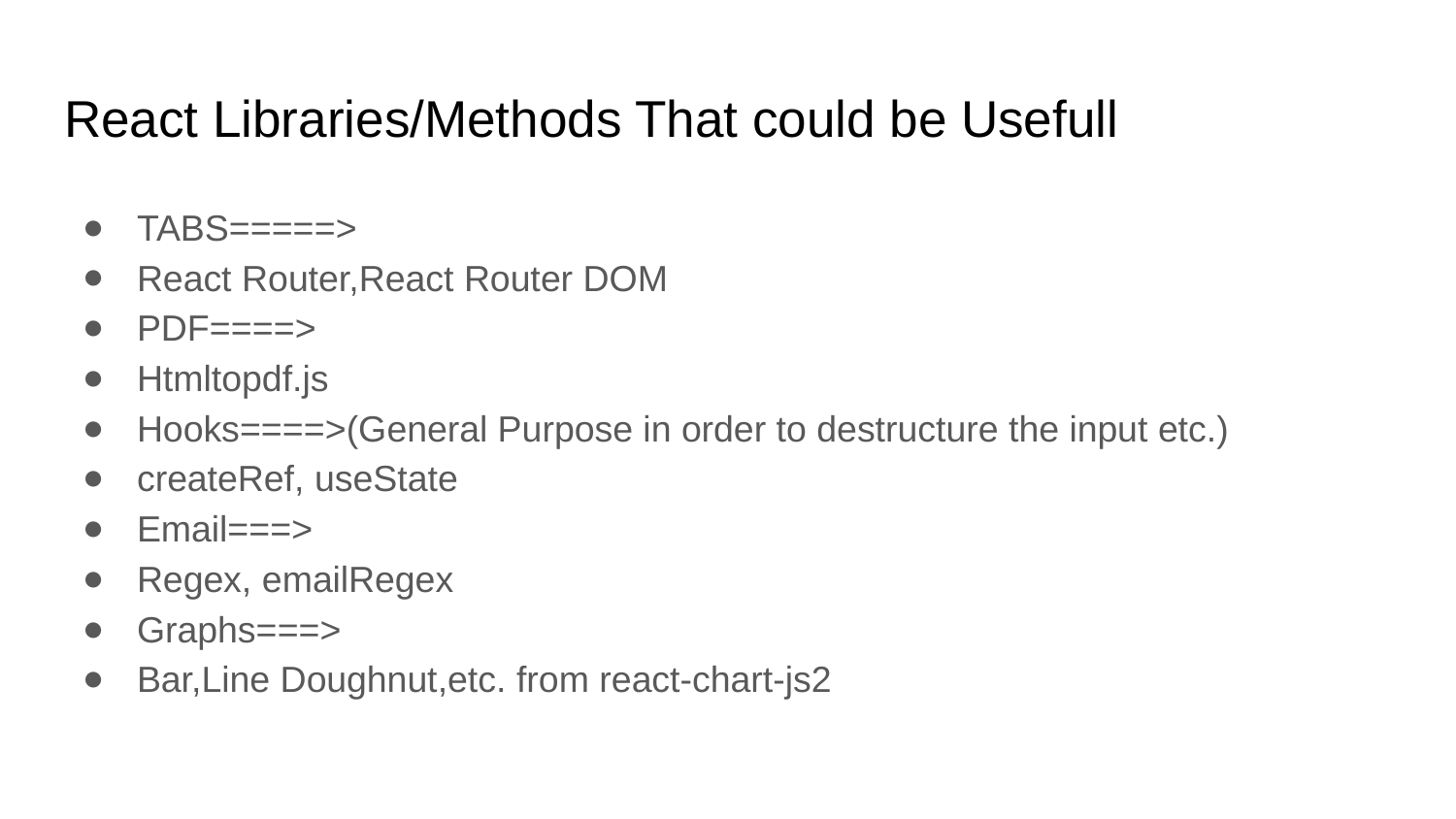

# React Libraries/Methods That could be Usefull
TABS=====>
React Router,React Router DOM
PDF====>
Htmltopdf.js
Hooks====>(General Purpose in order to destructure the input etc.)
createRef, useState
Email===>
Regex, emailRegex
Graphs===>
Bar,Line Doughnut,etc. from react-chart-js2